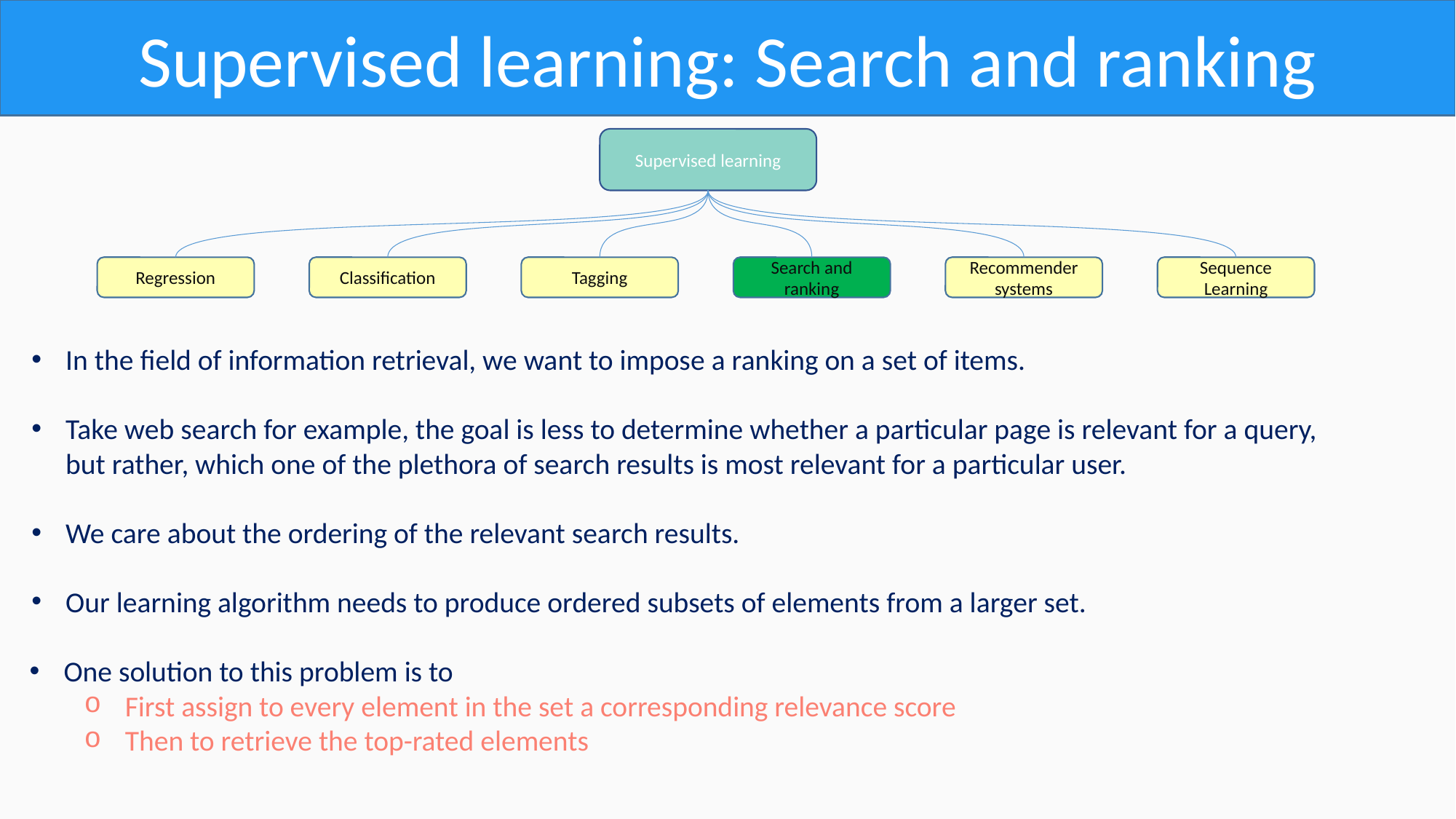

Supervised learning: Search and ranking
Supervised learning
Search and ranking
Recommender systems
Sequence Learning
Regression
Classification
Tagging
In the field of information retrieval, we want to impose a ranking on a set of items.
Take web search for example, the goal is less to determine whether a particular page is relevant for a query,
but rather, which one of the plethora of search results is most relevant for a particular user.
We care about the ordering of the relevant search results.
Our learning algorithm needs to produce ordered subsets of elements from a larger set.
One solution to this problem is to
First assign to every element in the set a corresponding relevance score
Then to retrieve the top-rated elements